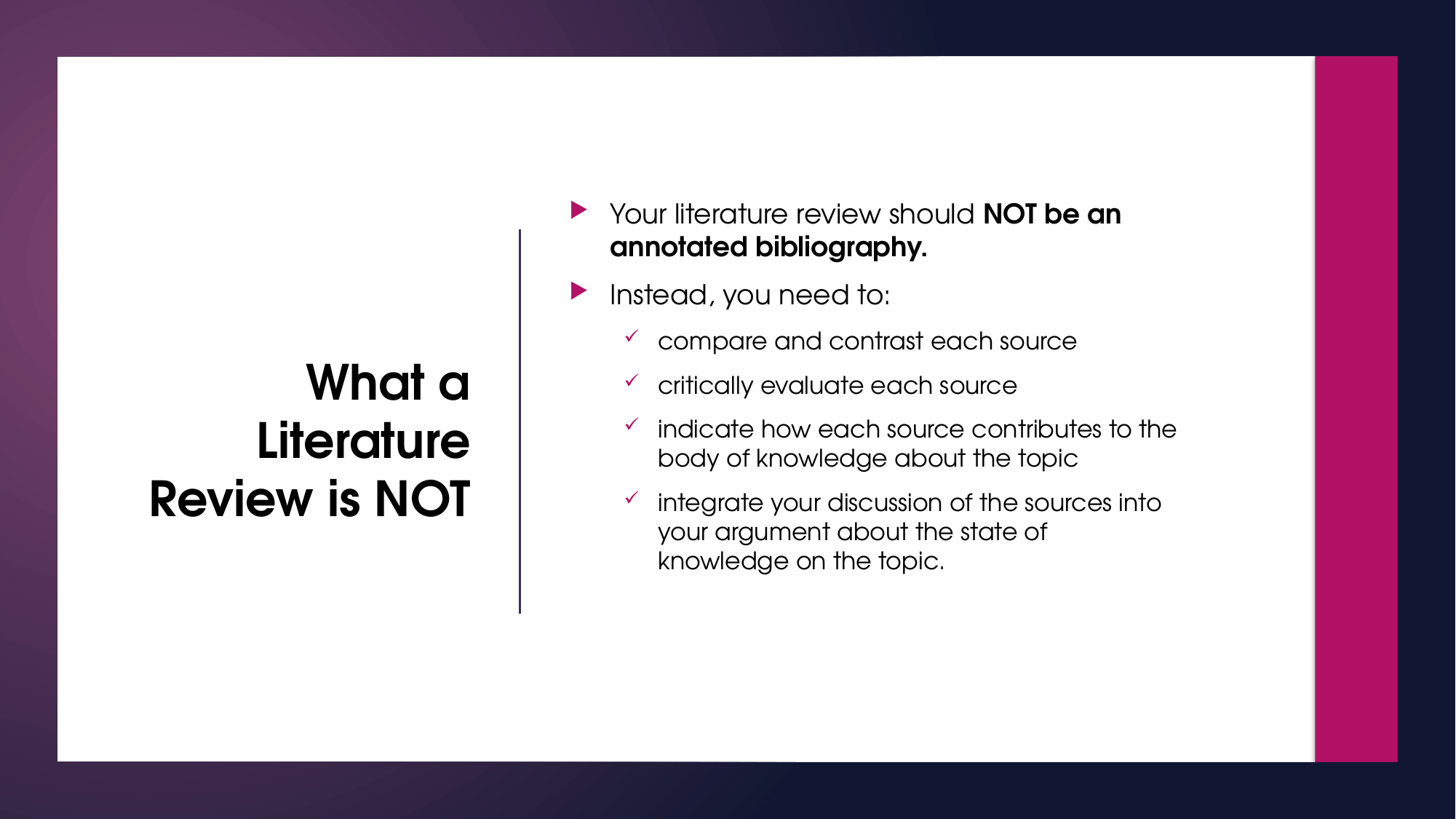

Your literature review should NOT be an annotated bibliography.
Instead, you need to:
compare and contrast each source
critically evaluate each source
indicate how each source contributes to the body of knowledge about the topic
integrate your discussion of the sources into your argument about the state of knowledge on the topic.

# What a Literature Review is NOT